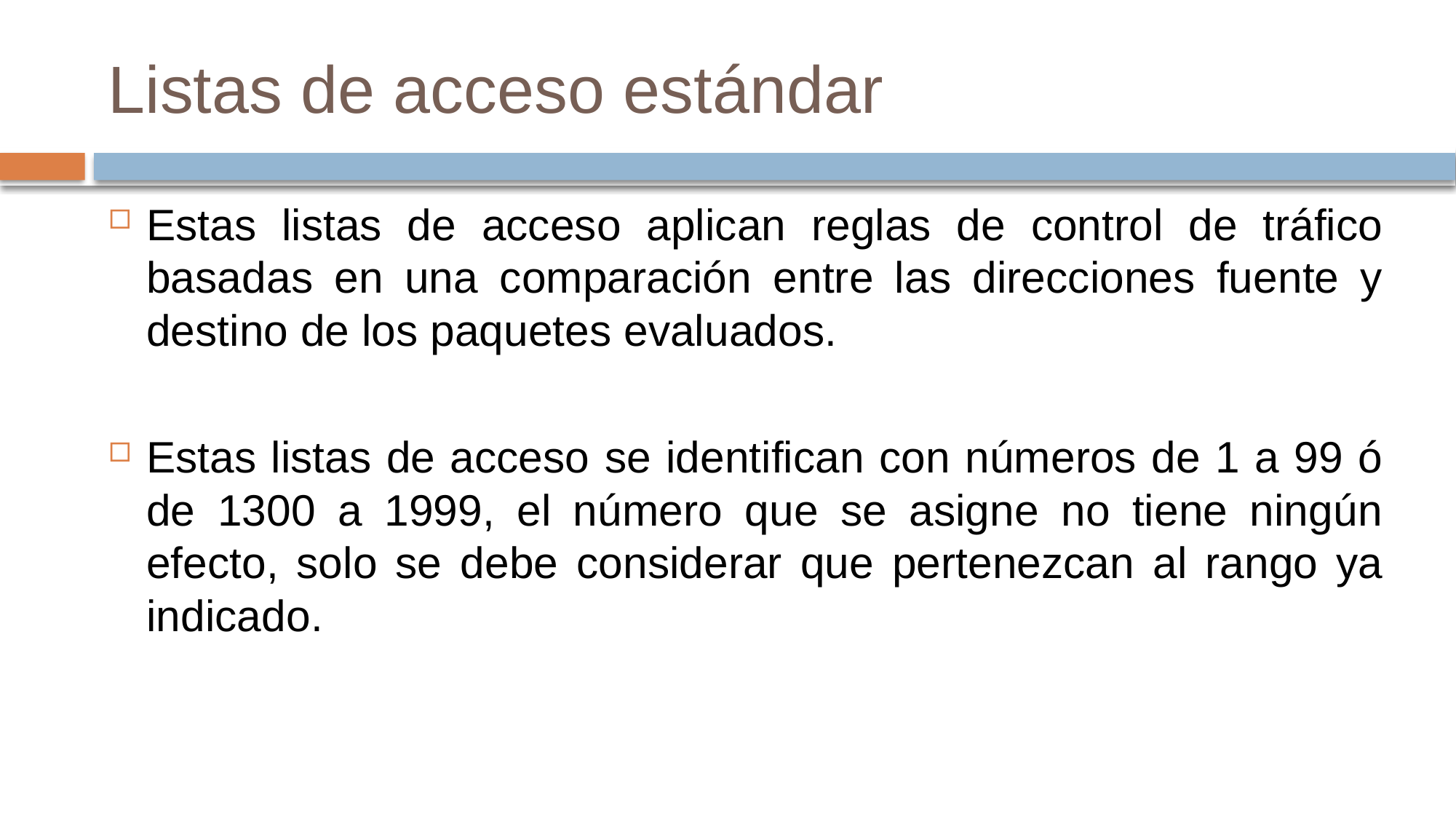

# Listas de acceso estándar
Estas listas de acceso aplican reglas de control de tráfico basadas en una comparación entre las direcciones fuente y destino de los paquetes evaluados.

Estas listas de acceso se identifican con números de 1 a 99 ó de 1300 a 1999, el número que se asigne no tiene ningún efecto, solo se debe considerar que pertenezcan al rango ya indicado.